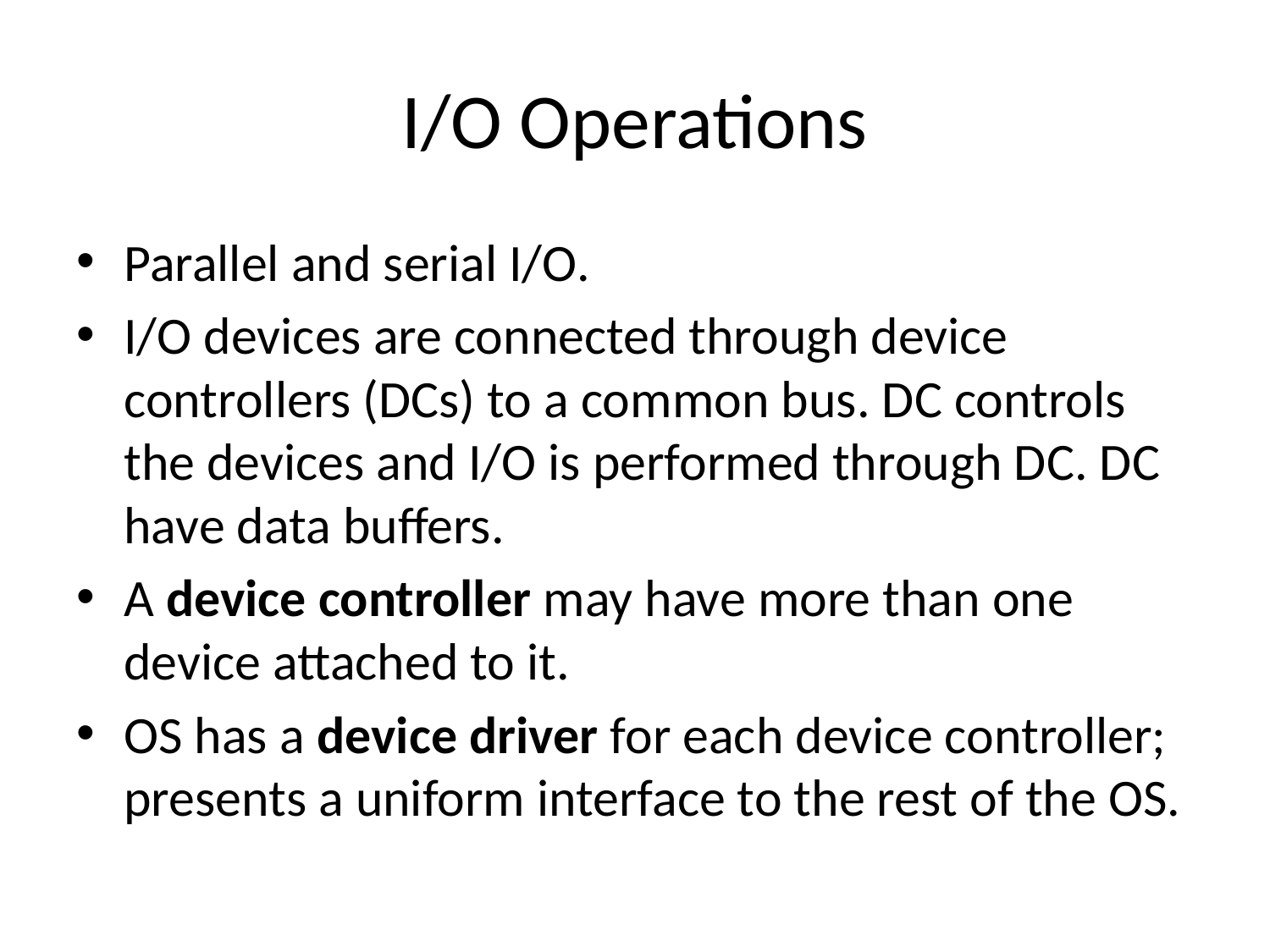

# I/O Operations
Parallel and serial I/O.
I/O devices are connected through device controllers (DCs) to a common bus. DC controls the devices and I/O is performed through DC. DC have data buffers.
A device controller may have more than one device attached to it.
OS has a device driver for each device controller; presents a uniform interface to the rest of the OS.